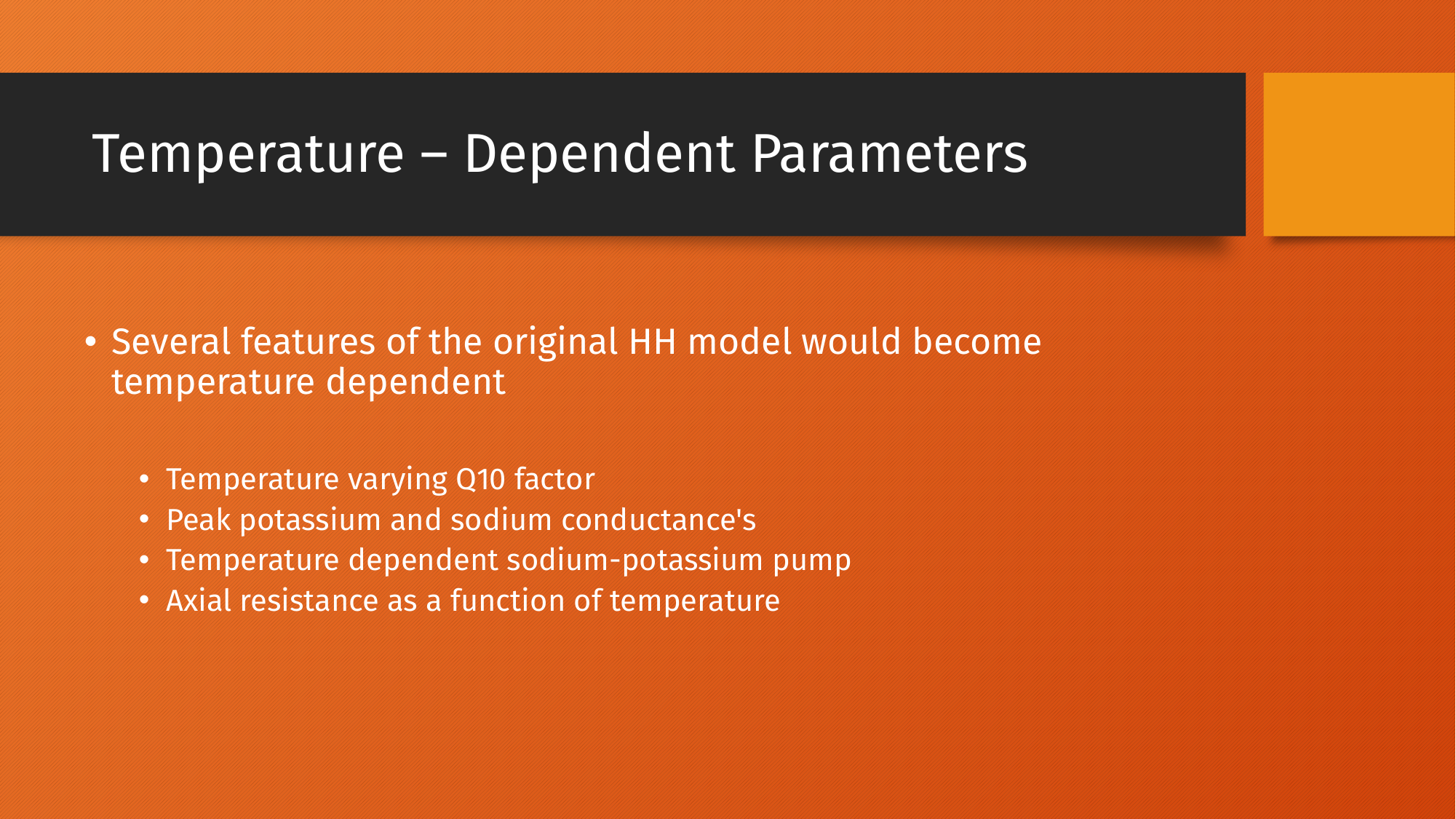

# Temperature – Dependent Parameters
Several features of the original HH model would become temperature dependent

Temperature varying Q10 factor
Peak potassium and sodium conductance's
Temperature dependent sodium-potassium pump
Axial resistance as a function of temperature